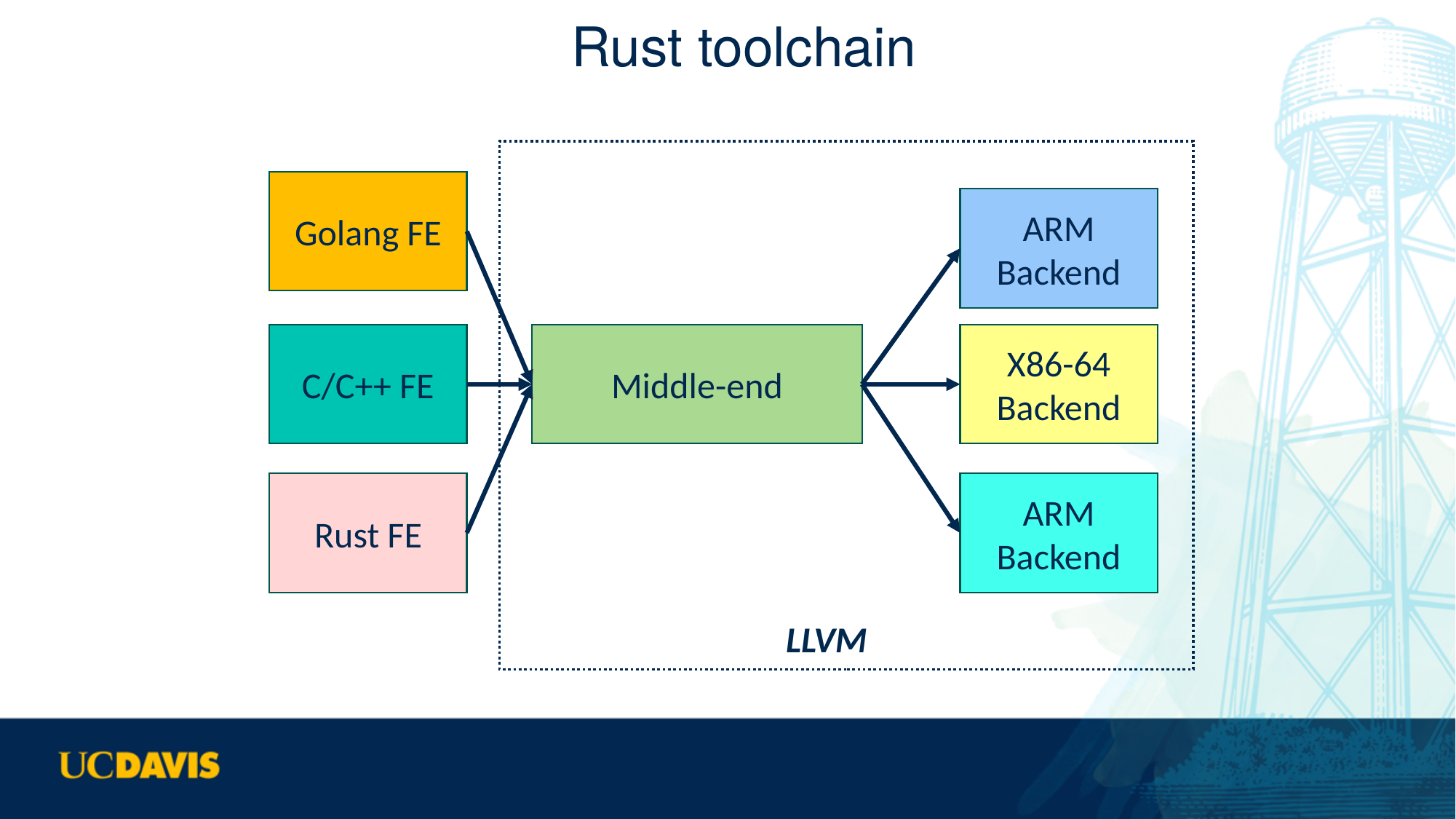

# Rust toolchain

Golang FE
ARM Backend
C/C++ FE
Middle-end
X86-64 Backend
Rust FE
ARM Backend
LLVM